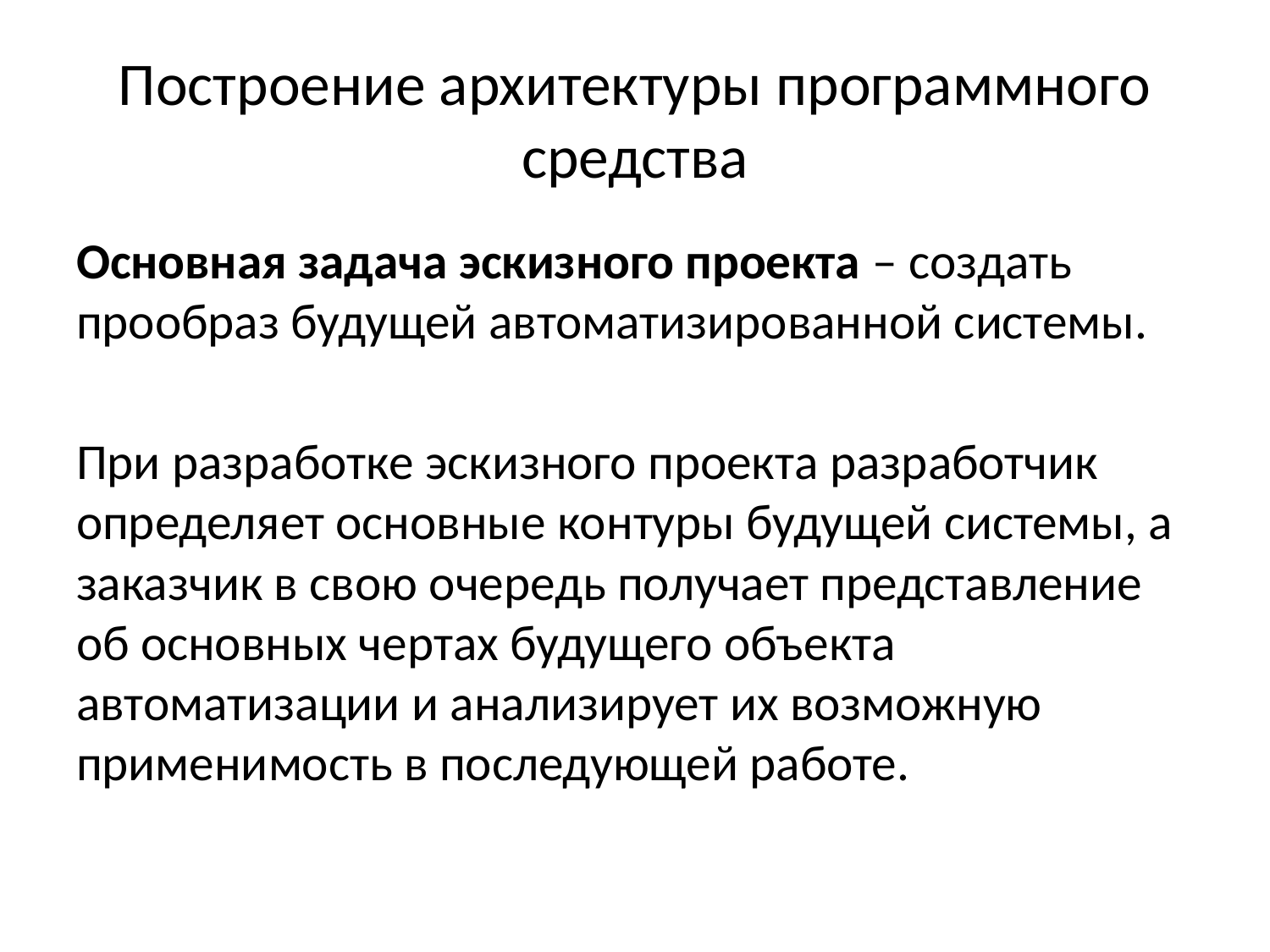

# Построение архитектуры программного средства
Основная задача эскизного проекта – создать прообраз будущей автоматизированной системы.

При разработке эскизного проекта разработчик определяет основные контуры будущей системы, а заказчик в свою очередь получает представление об основных чертах будущего объекта автоматизации и анализирует их возможную применимость в последующей работе.